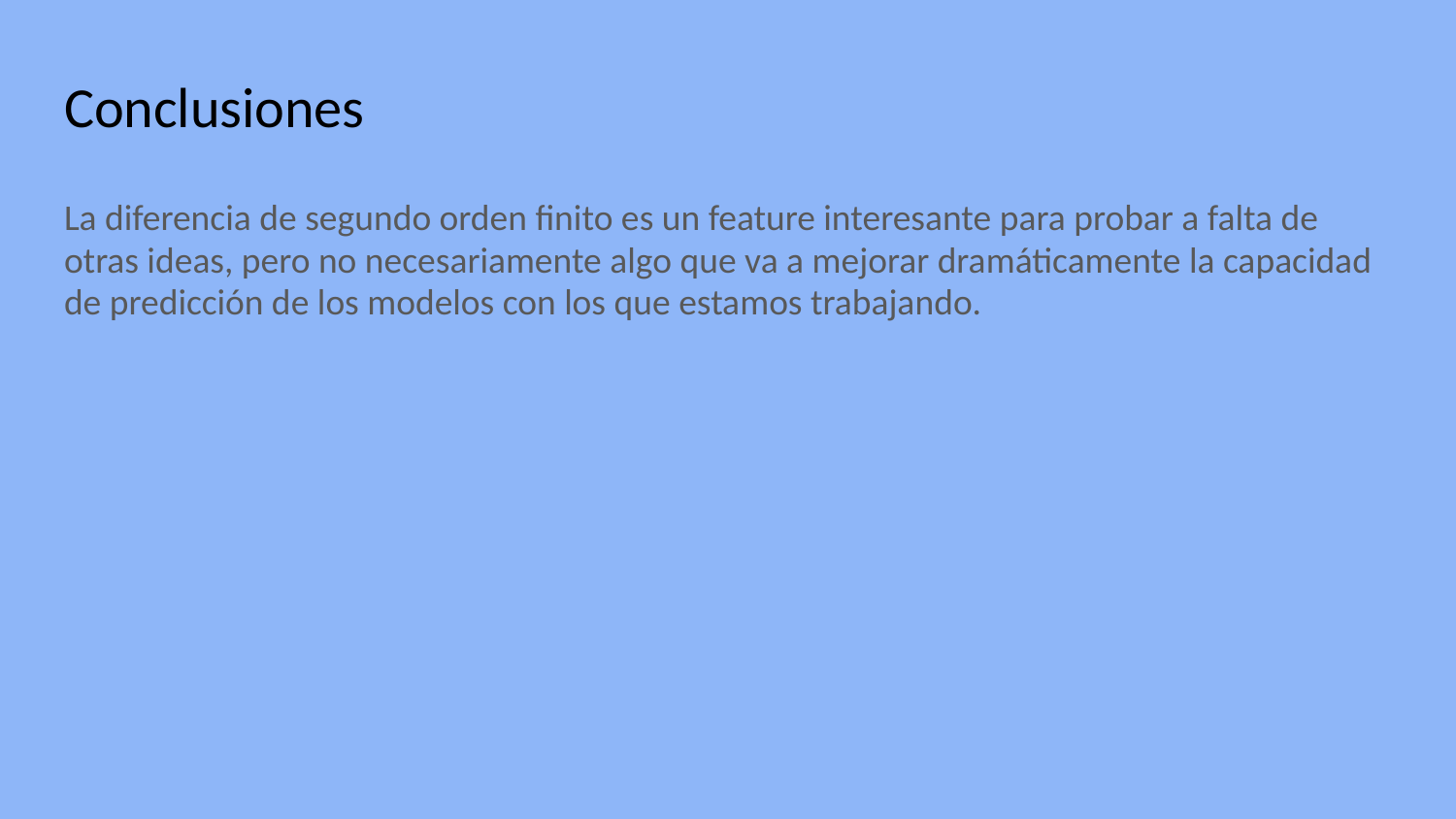

# Conclusiones
La diferencia de segundo orden finito es un feature interesante para probar a falta de otras ideas, pero no necesariamente algo que va a mejorar dramáticamente la capacidad de predicción de los modelos con los que estamos trabajando.